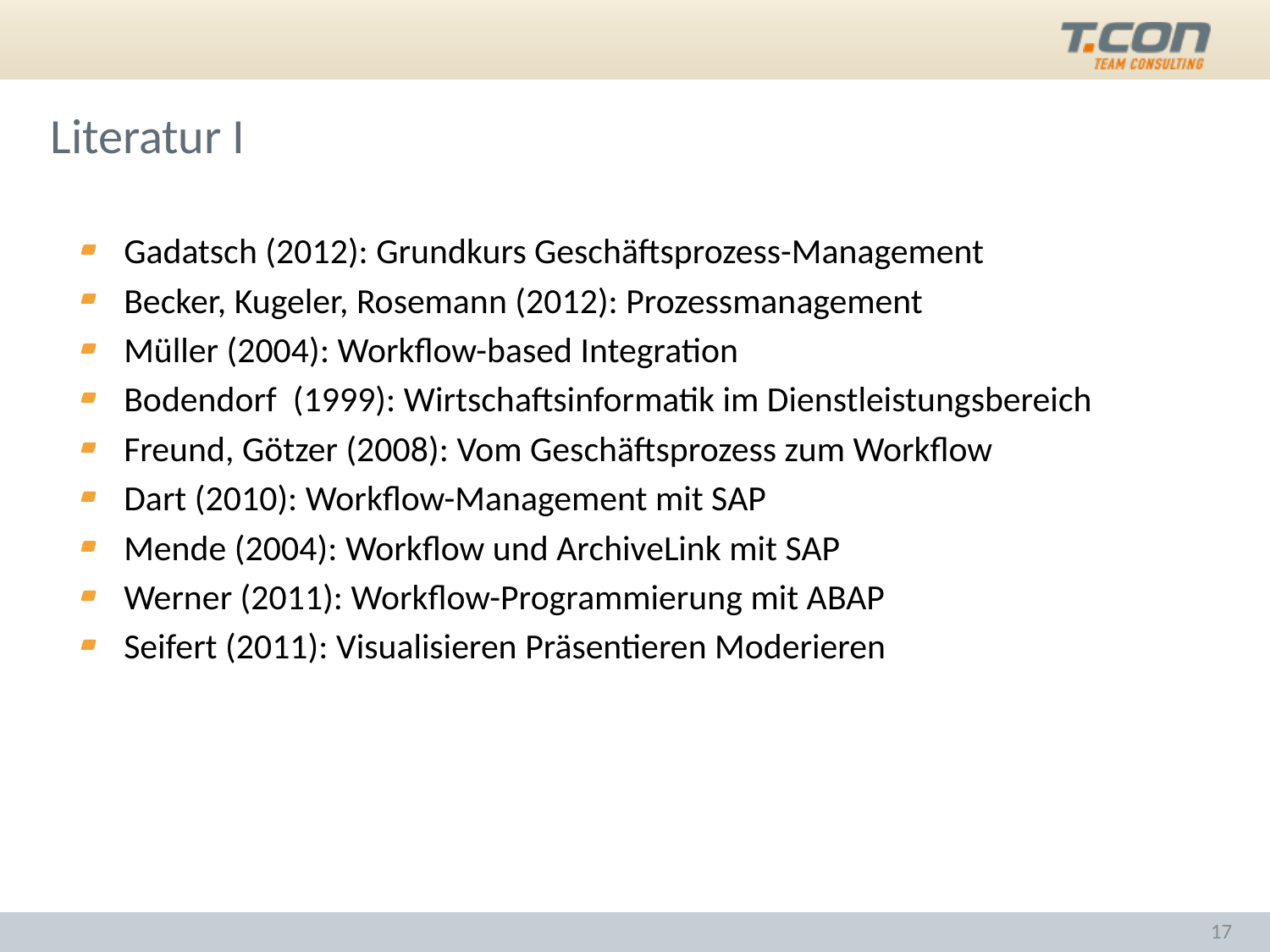

# Literatur I
Gadatsch (2012): Grundkurs Geschäftsprozess-Management
Becker, Kugeler, Rosemann (2012): Prozessmanagement
Müller (2004): Workflow-based Integration
Bodendorf  (1999): Wirtschaftsinformatik im Dienstleistungsbereich
Freund, Götzer (2008): Vom Geschäftsprozess zum Workflow
Dart (2010): Workflow-Management mit SAP
Mende (2004): Workflow und ArchiveLink mit SAP
Werner (2011): Workflow-Programmierung mit ABAP
Seifert (2011): Visualisieren Präsentieren Moderieren

17